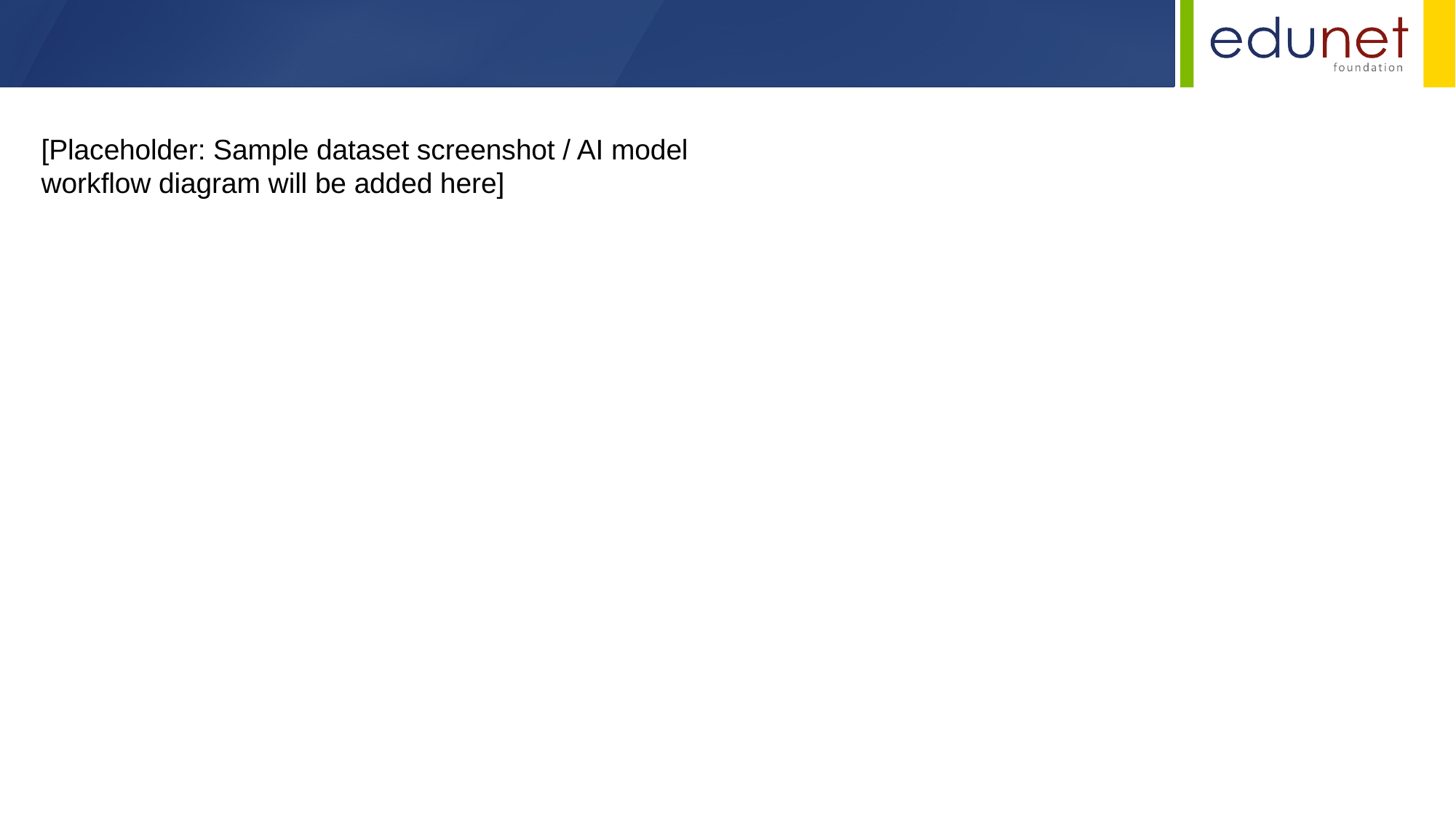

[Placeholder: Sample dataset screenshot / AI model workflow diagram will be added here]